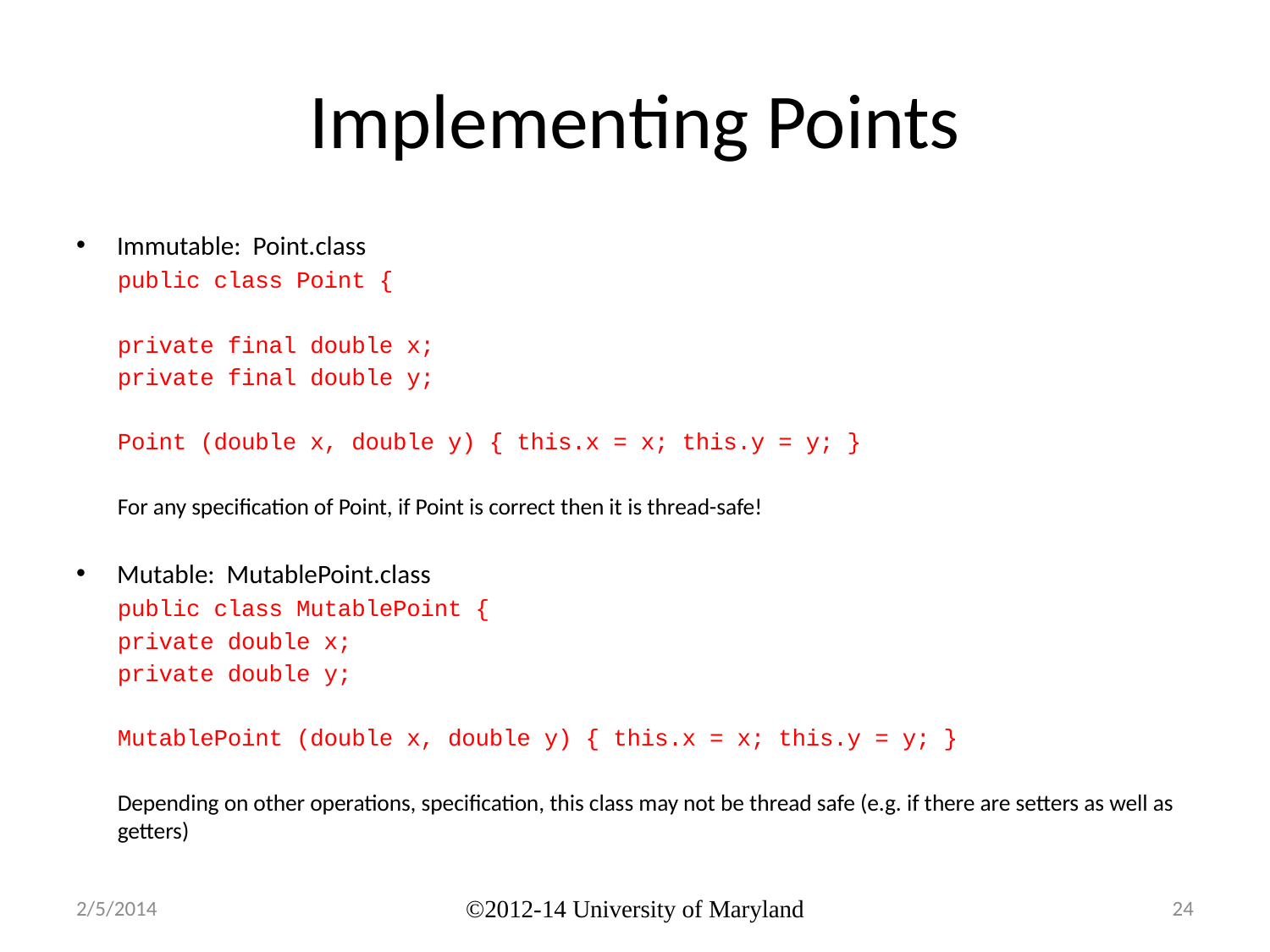

# Implementing Points
Immutable:  Point.class
public class Point {

	private final double x;
	private final double y;

	Point (double x, double y) { this.x = x; this.y = y; }

For any specification of Point, if Point is correct then it is thread-safe!

Mutable:  MutablePoint.class
public class MutablePoint {
	private double x;
	private double y;

	MutablePoint (double x, double y) { this.x = x; this.y = y; }

Depending on other operations, specification, this class may not be thread safe (e.g. if there are setters as well as getters)

2/5/2014
©2012-14 University of Maryland
24